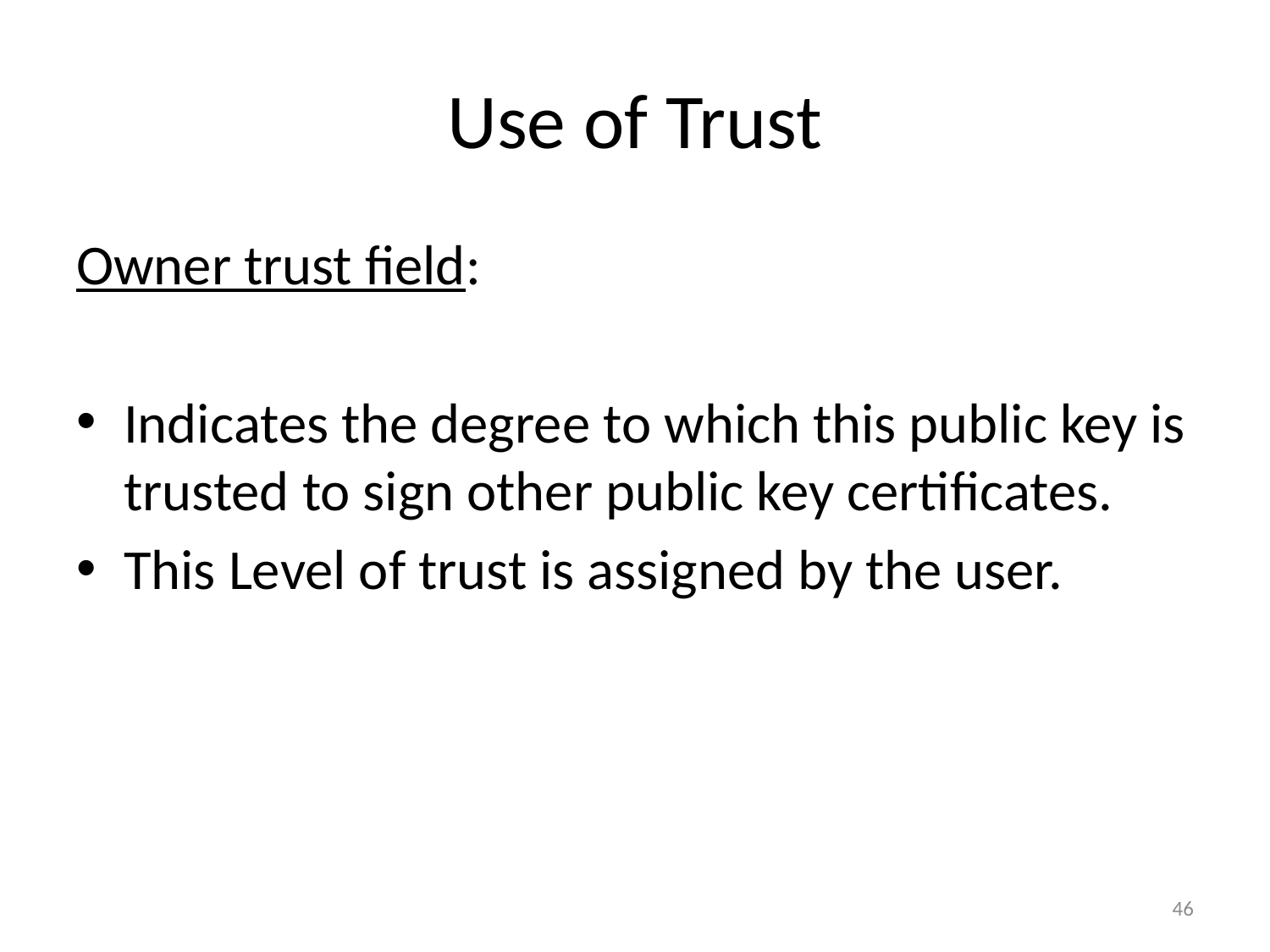

# Use of Trust
Owner trust field:

Indicates the degree to which this public key is trusted to sign other public key certificates.
This Level of trust is assigned by the user.

46